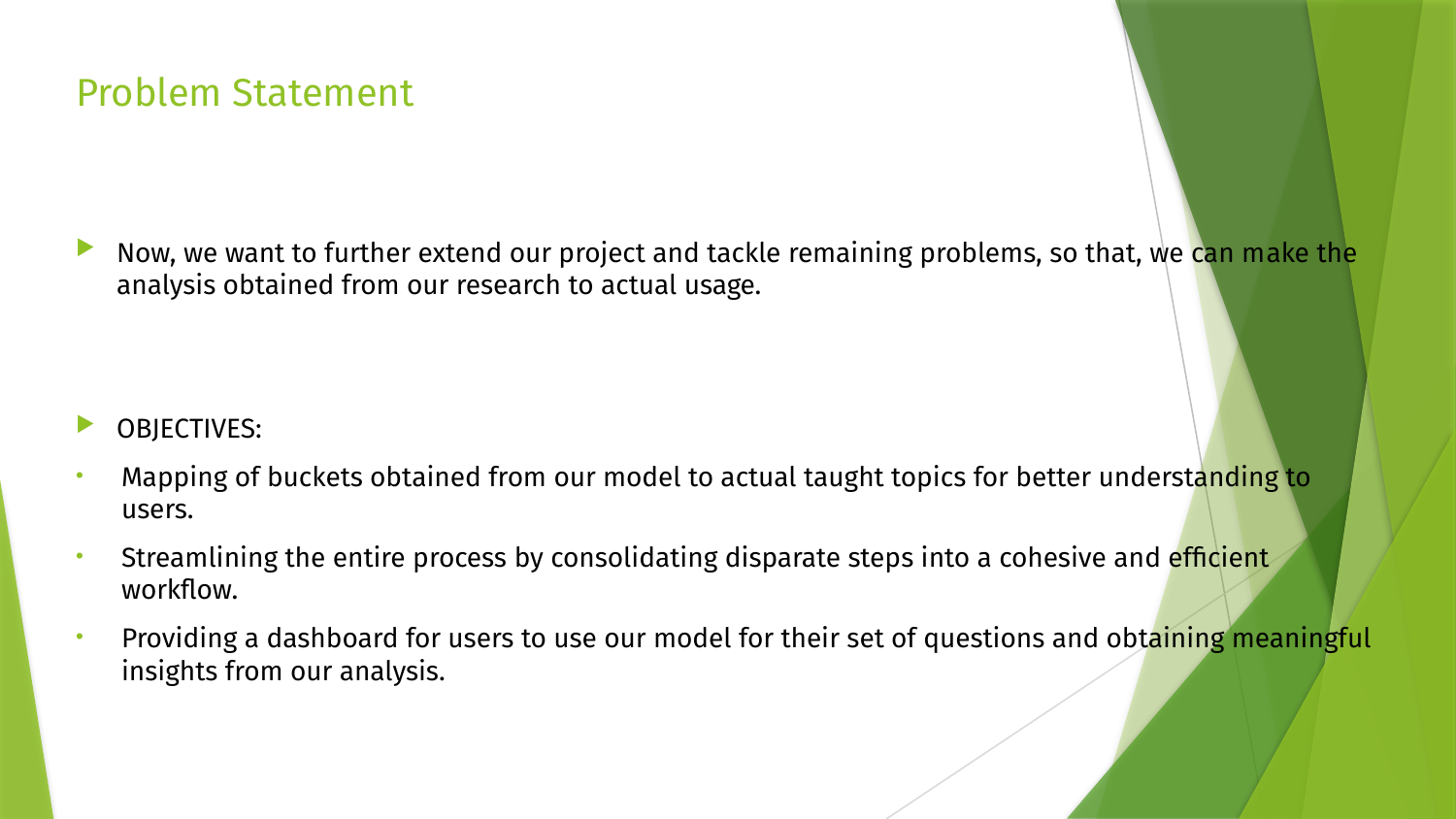

# Problem Statement
Now, we want to further extend our project and tackle remaining problems, so that, we can make the analysis obtained from our research to actual usage.

OBJECTIVES:
Mapping of buckets obtained from our model to actual taught topics for better understanding to users.
Streamlining the entire process by consolidating disparate steps into a cohesive and efficient workflow.
Providing a dashboard for users to use our model for their set of questions and obtaining meaningful insights from our analysis.